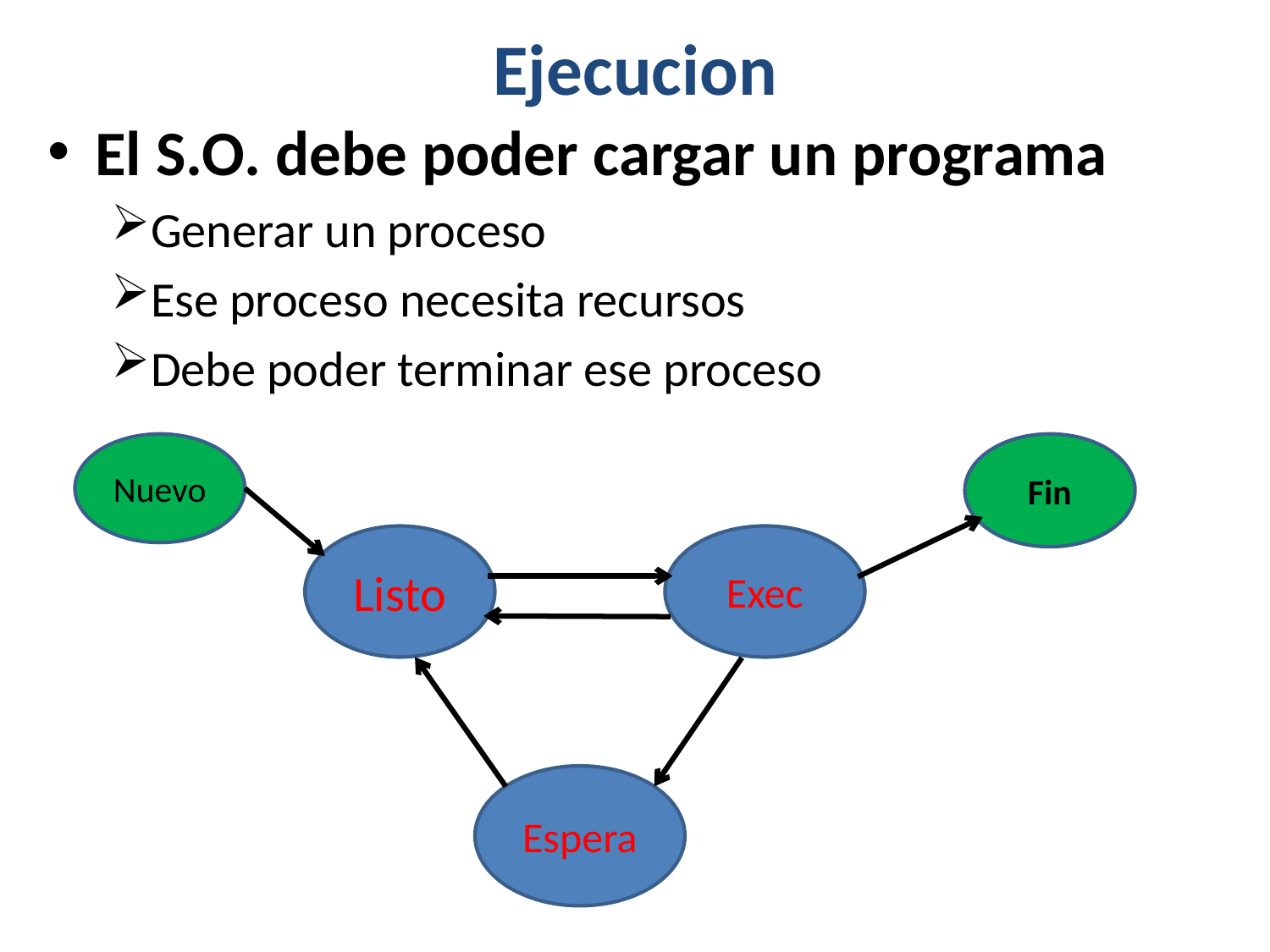

# Ejecucion
El S.O. debe poder cargar un programa
Generar un proceso
Ese proceso necesita recursos
Debe poder terminar ese proceso

Nuevo
Fin
Listo
Exec
Espera